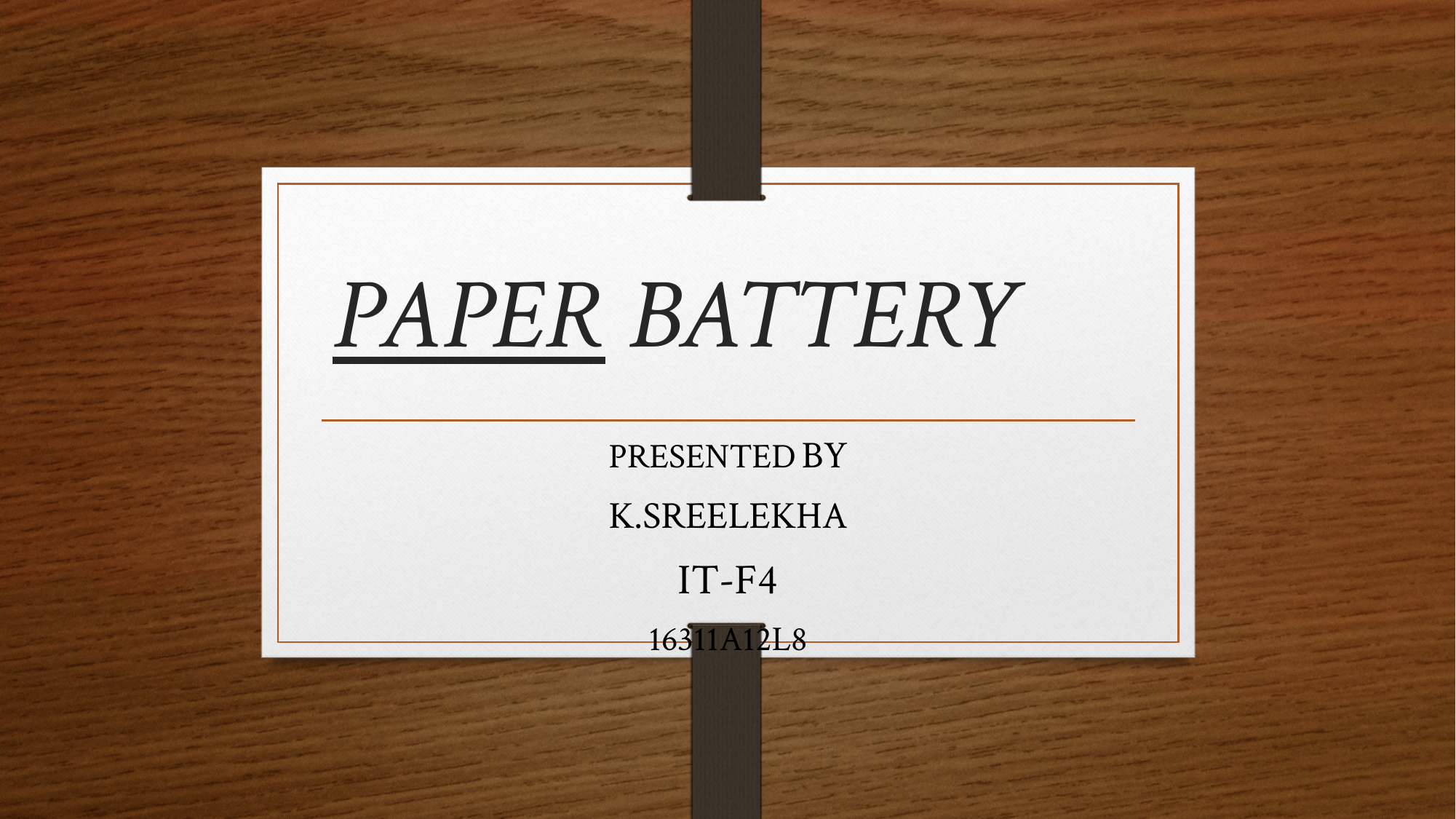

# PAPER BATTERY
PRESENTED BY
K.SREELEKHA
IT-F4
16311A12L8